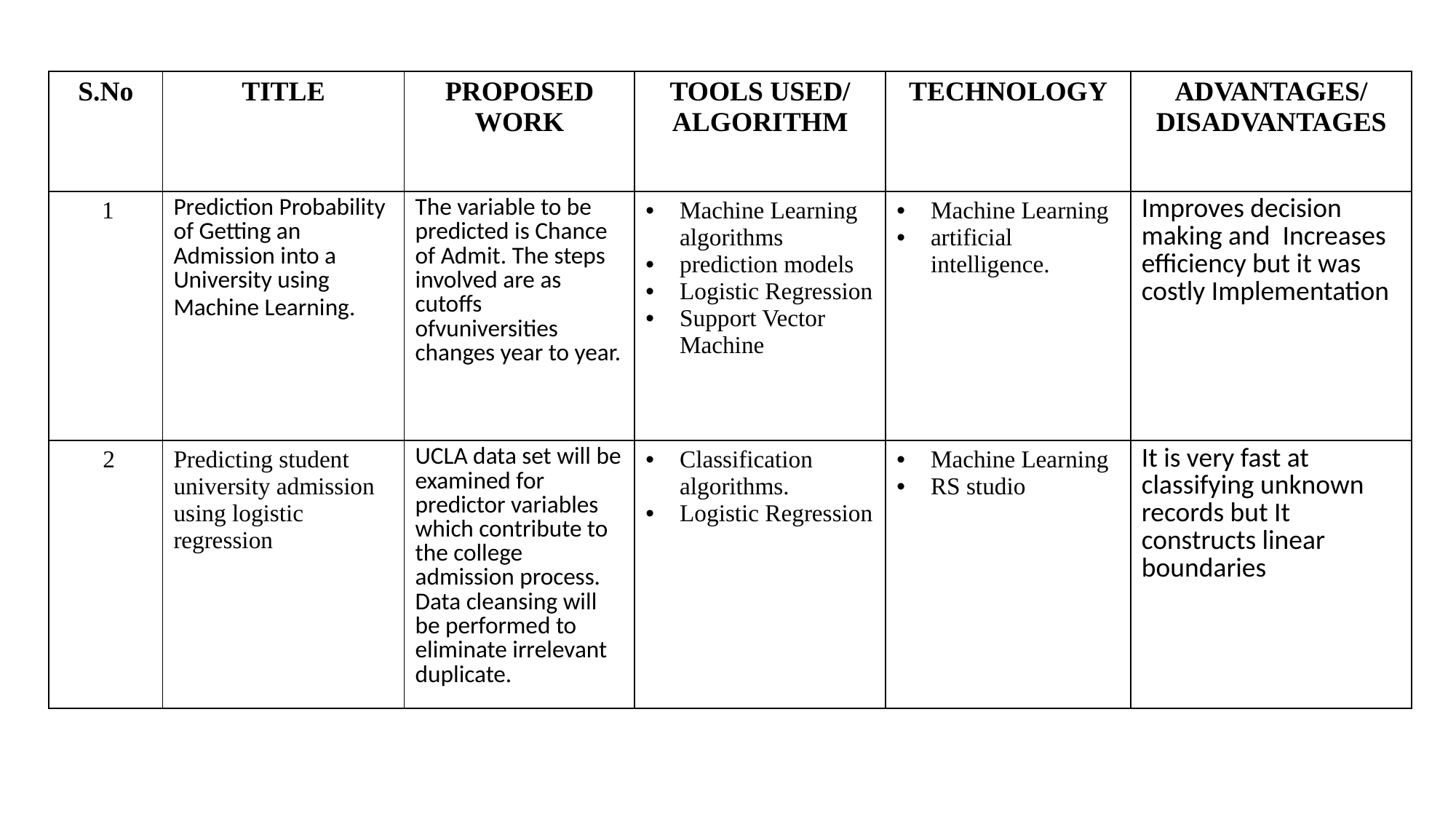

| S.No | TITLE | PROPOSED WORK | TOOLS USED/ ALGORITHM | TECHNOLOGY | ADVANTAGES/ DISADVANTAGES |
| --- | --- | --- | --- | --- | --- |
| 1 | Prediction Probability of Getting an Admission into a University using Machine Learning. | The variable to be predicted is Chance of Admit. The steps involved are as cutoffs ofvuniversities changes year to year. | Machine Learning algorithms prediction models Logistic Regression Support Vector Machine | Machine Learning artificial intelligence. | Improves decision making and Increases efficiency but it was costly Implementation |
| 2 | Predicting student university admission using logistic regression | UCLA data set will be examined for predictor variables which contribute to the college admission process. Data cleansing will be performed to eliminate irrelevant duplicate. | Classification algorithms. Logistic Regression | Machine Learning RS studio | It is very fast at classifying unknown records but It constructs linear boundaries |